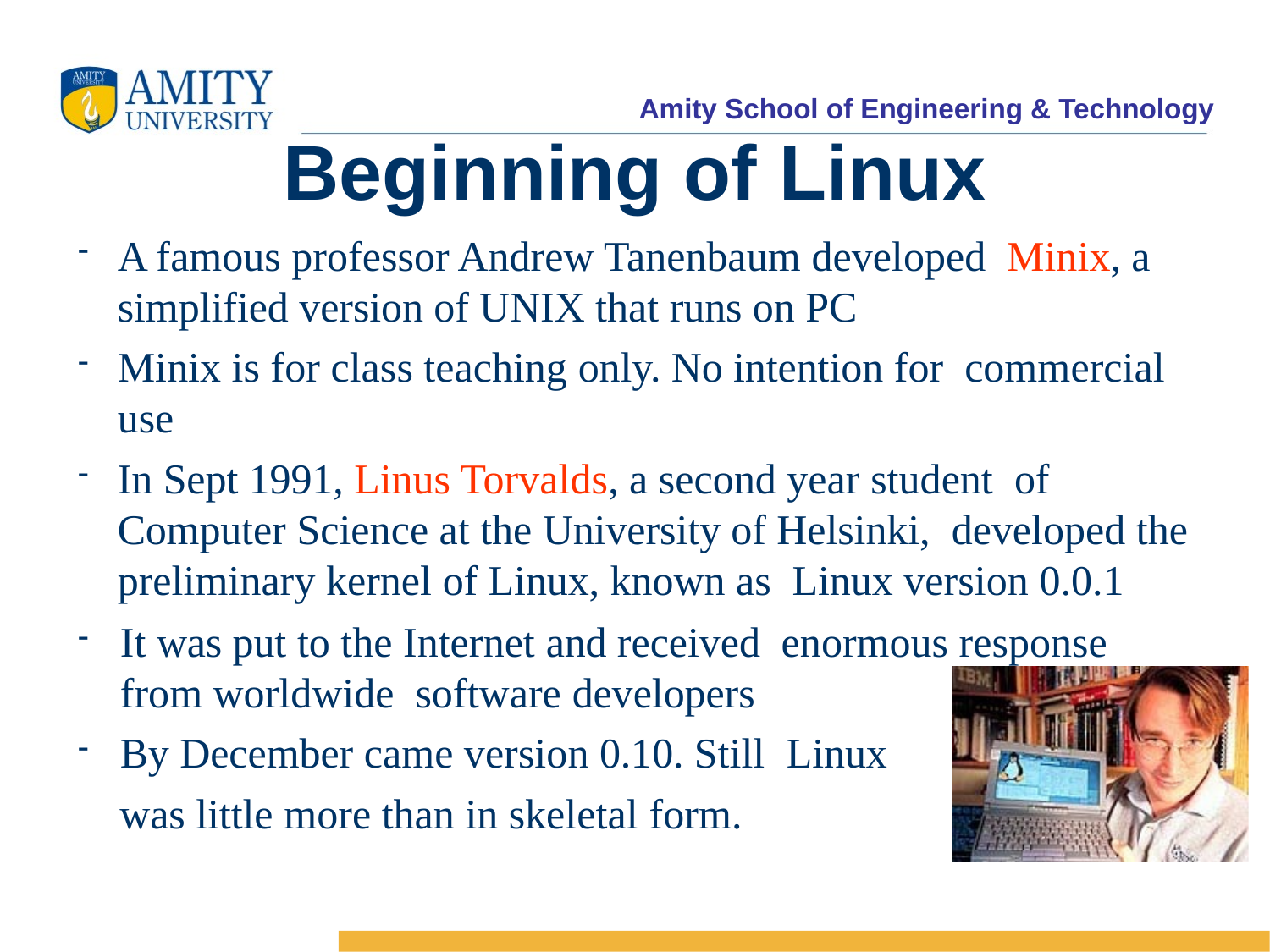

Beginning of Linux
A famous professor Andrew Tanenbaum developed  Minix, a simplified version of UNIX that runs on PC
Minix is for class teaching only. No intention for  commercial use
In Sept 1991, Linus Torvalds, a second year student  of Computer Science at the University of Helsinki,  developed the preliminary kernel of Linux, known as  Linux version 0.0.1
It was put to the Internet and received  enormous response from worldwide  software developers
By December came version 0.10. Still  Linux
    was little more than in skeletal form.